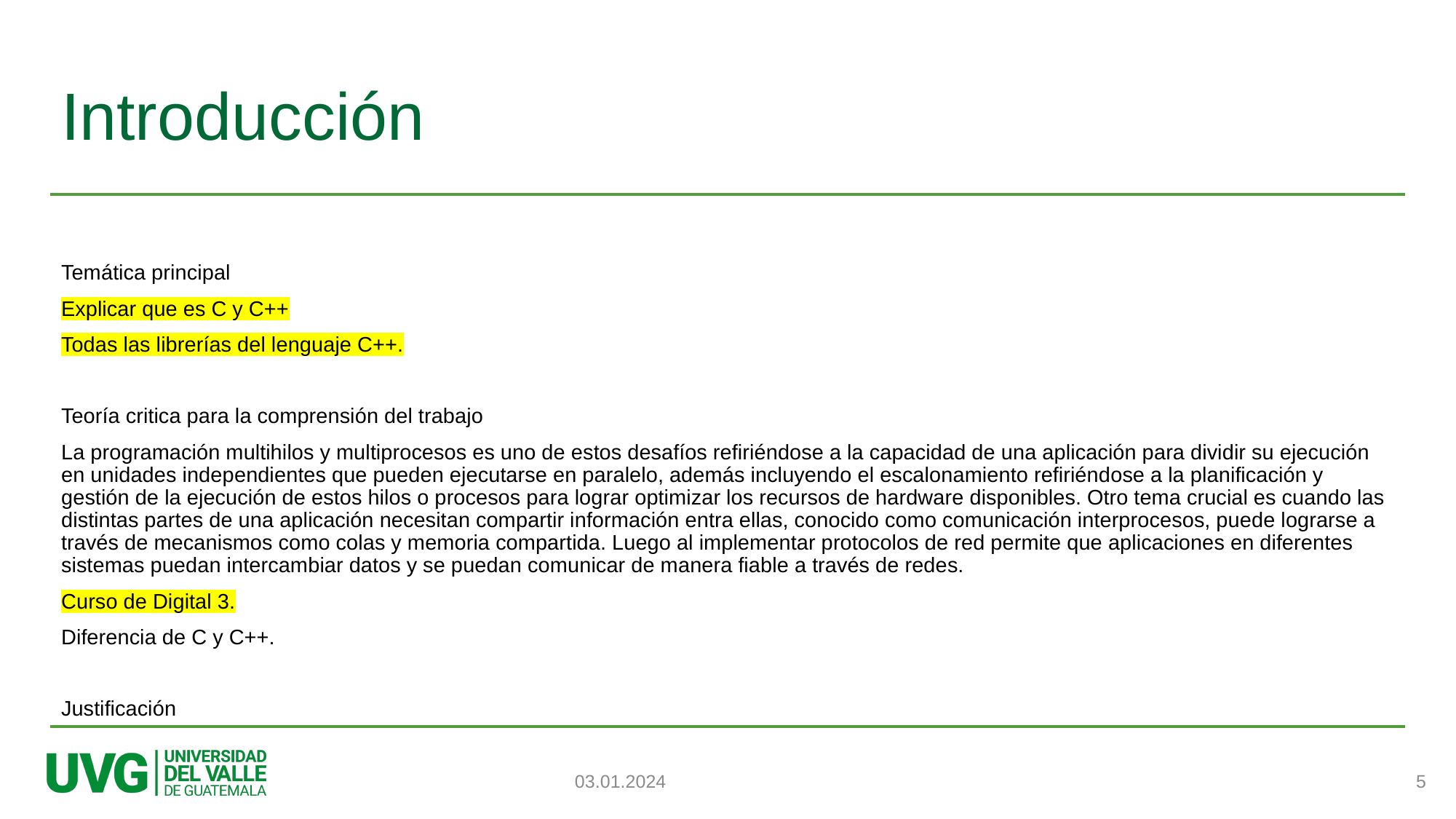

# Introducción

Temática principal
Explicar que es C y C++
Todas las librerías del lenguaje C++.

Teoría critica para la comprensión del trabajo
La programación multihilos y multiprocesos es uno de estos desafíos refiriéndose a la capacidad de una aplicación para dividir su ejecución en unidades independientes que pueden ejecutarse en paralelo, además incluyendo el escalonamiento refiriéndose a la planificación y gestión de la ejecución de estos hilos o procesos para lograr optimizar los recursos de hardware disponibles. Otro tema crucial es cuando las distintas partes de una aplicación necesitan compartir información entra ellas, conocido como comunicación interprocesos, puede lograrse a través de mecanismos como colas y memoria compartida. Luego al implementar protocolos de red permite que aplicaciones en diferentes sistemas puedan intercambiar datos y se puedan comunicar de manera fiable a través de redes.
Curso de Digital 3.
Diferencia de C y C++.

Justificación
5
03.01.2024